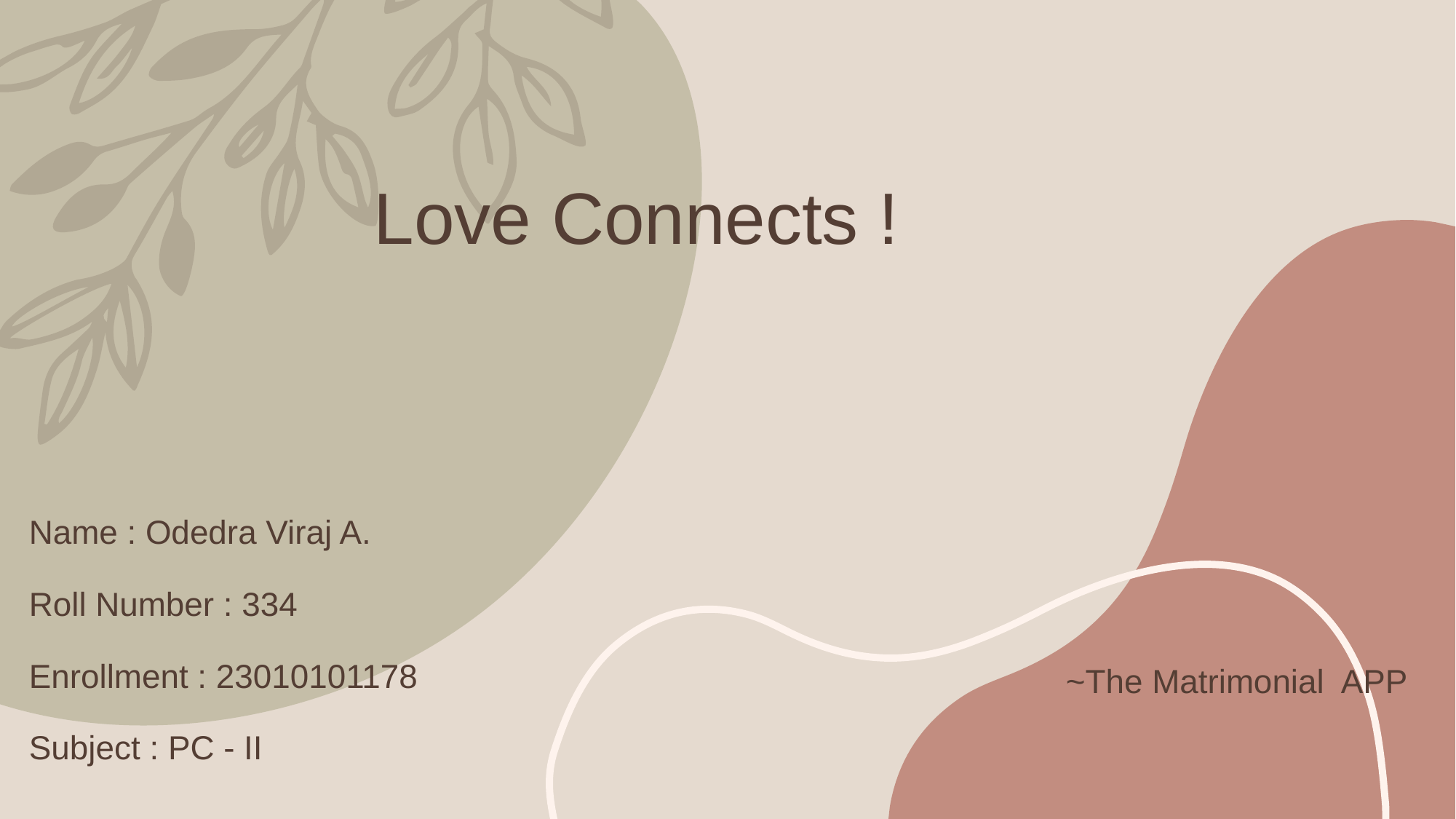

# Love Connects !
Name : Odedra Viraj A.

Roll Number : 334

Enrollment : 23010101178

Subject : PC - II
~The Matrimonial  APP